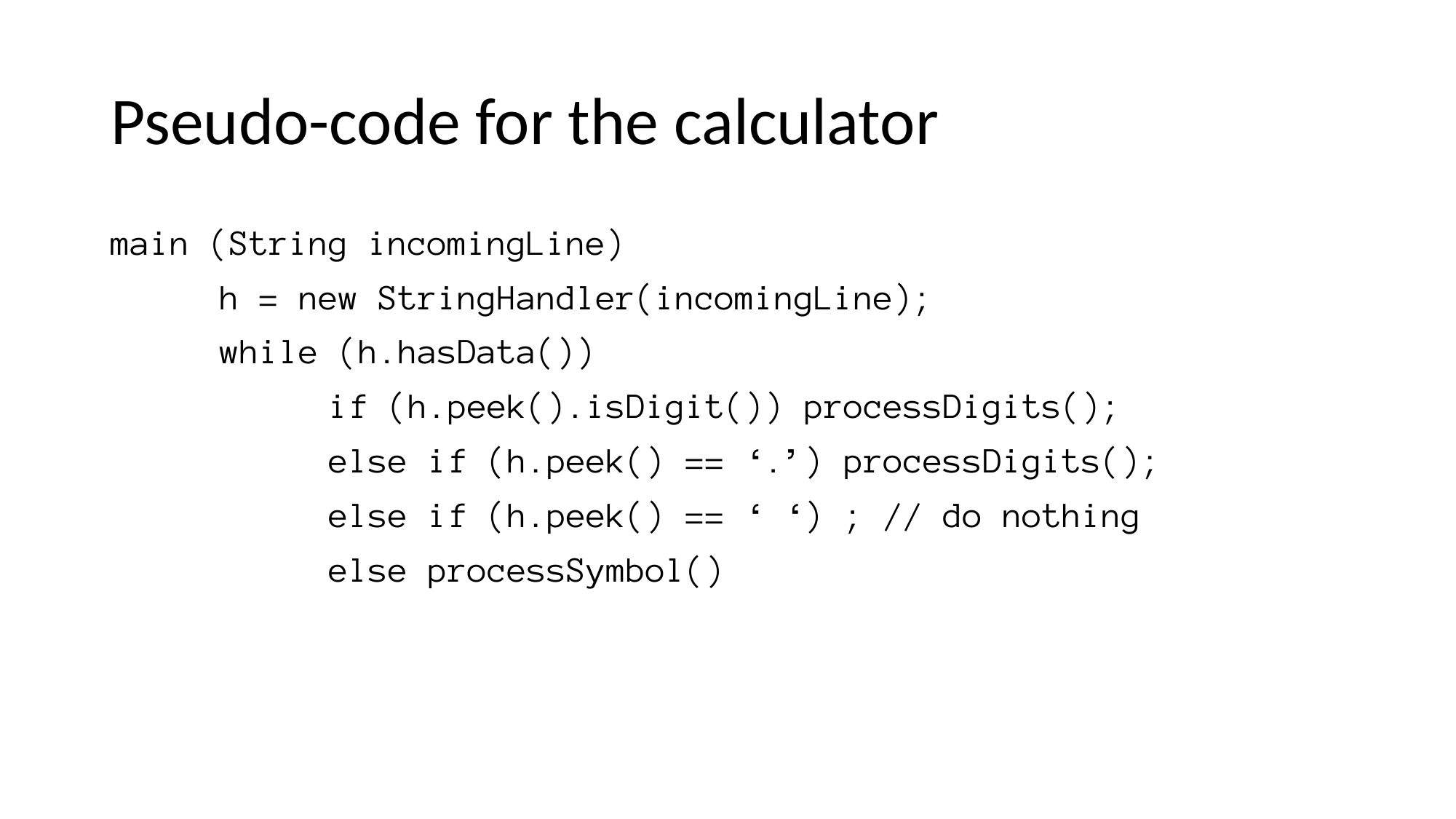

# Pseudo-code for the calculator
main (String incomingLine)
	h = new StringHandler(incomingLine);
	while (h.hasData())
		if (h.peek().isDigit()) processDigits();
		else if (h.peek() == ‘.’) processDigits();
		else if (h.peek() == ‘ ‘) ; // do nothing
		else processSymbol()